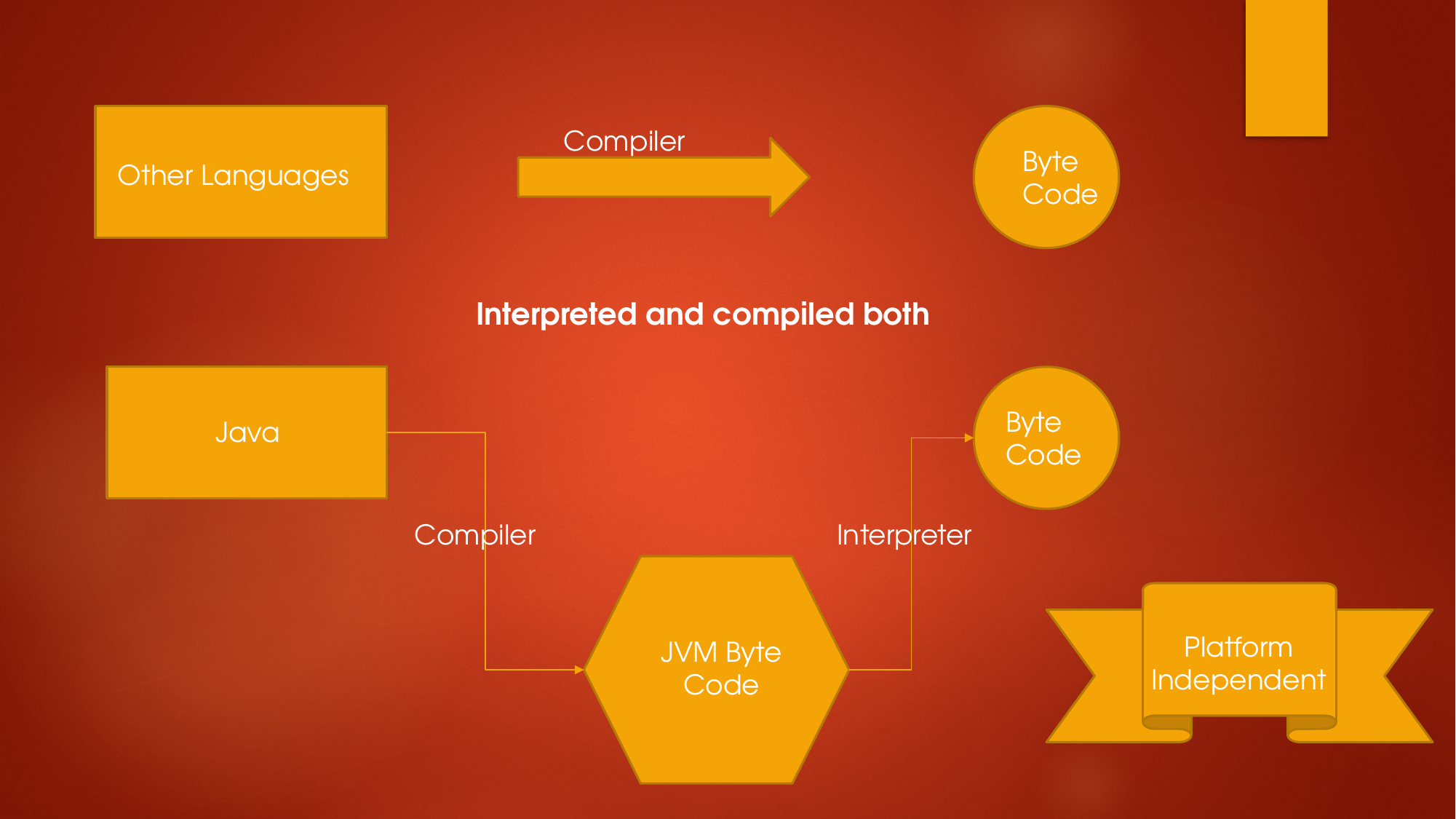

Compiler

Byte Code
Other Languages
Interpreted and compiled both

Byte Code
Java
Compiler
Interpreter

Platform Independent
JVM Byte Code